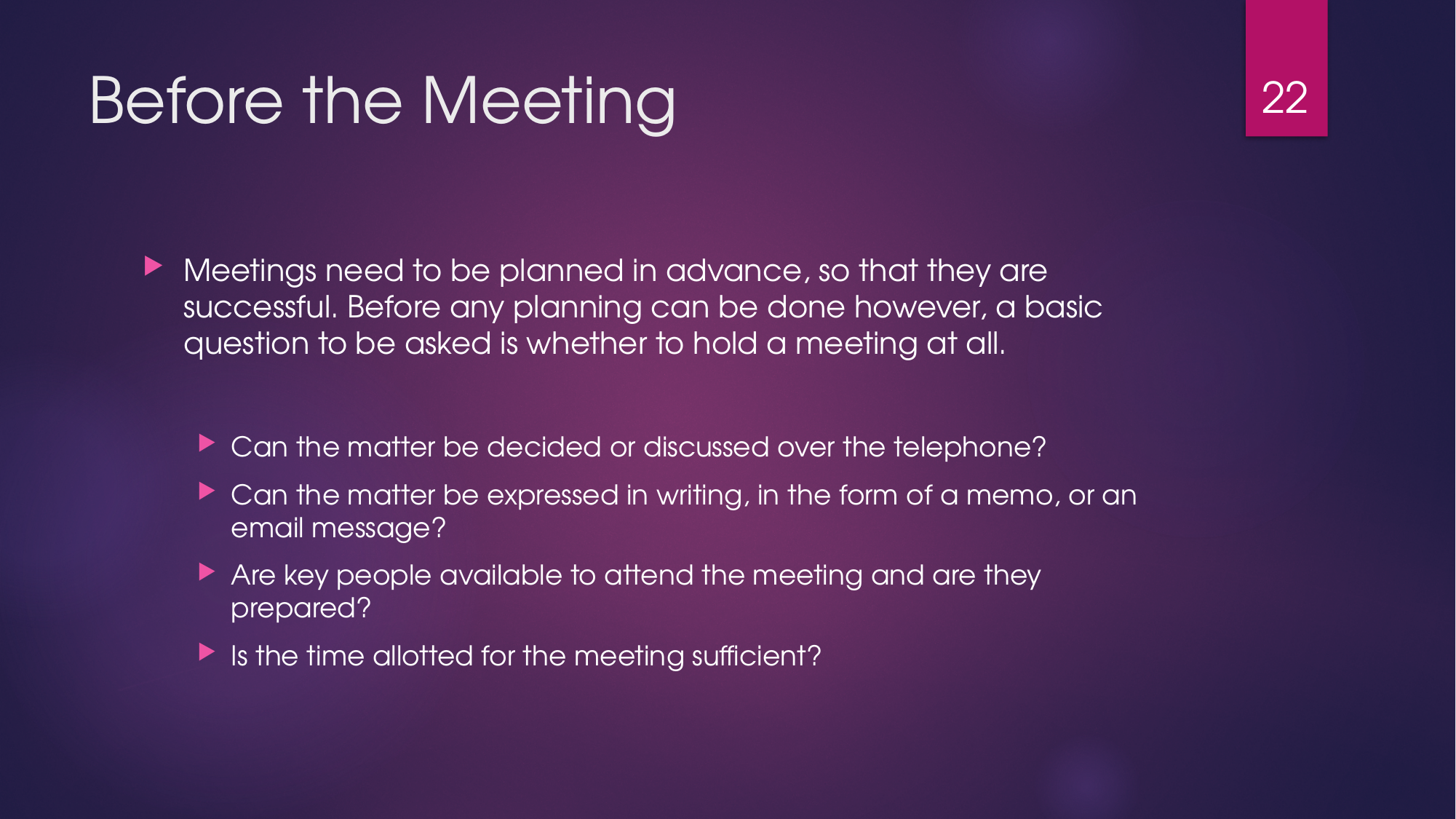

22
# Before the Meeting
Meetings need to be planned in advance, so that they are successful. Before any planning can be done however, a basic question to be asked is whether to hold a meeting at all.

Can the matter be decided or discussed over the telephone?
Can the matter be expressed in writing, in the form of a memo, or an email message?
Are key people available to attend the meeting and are they prepared?
Is the time allotted for the meeting sufficient?